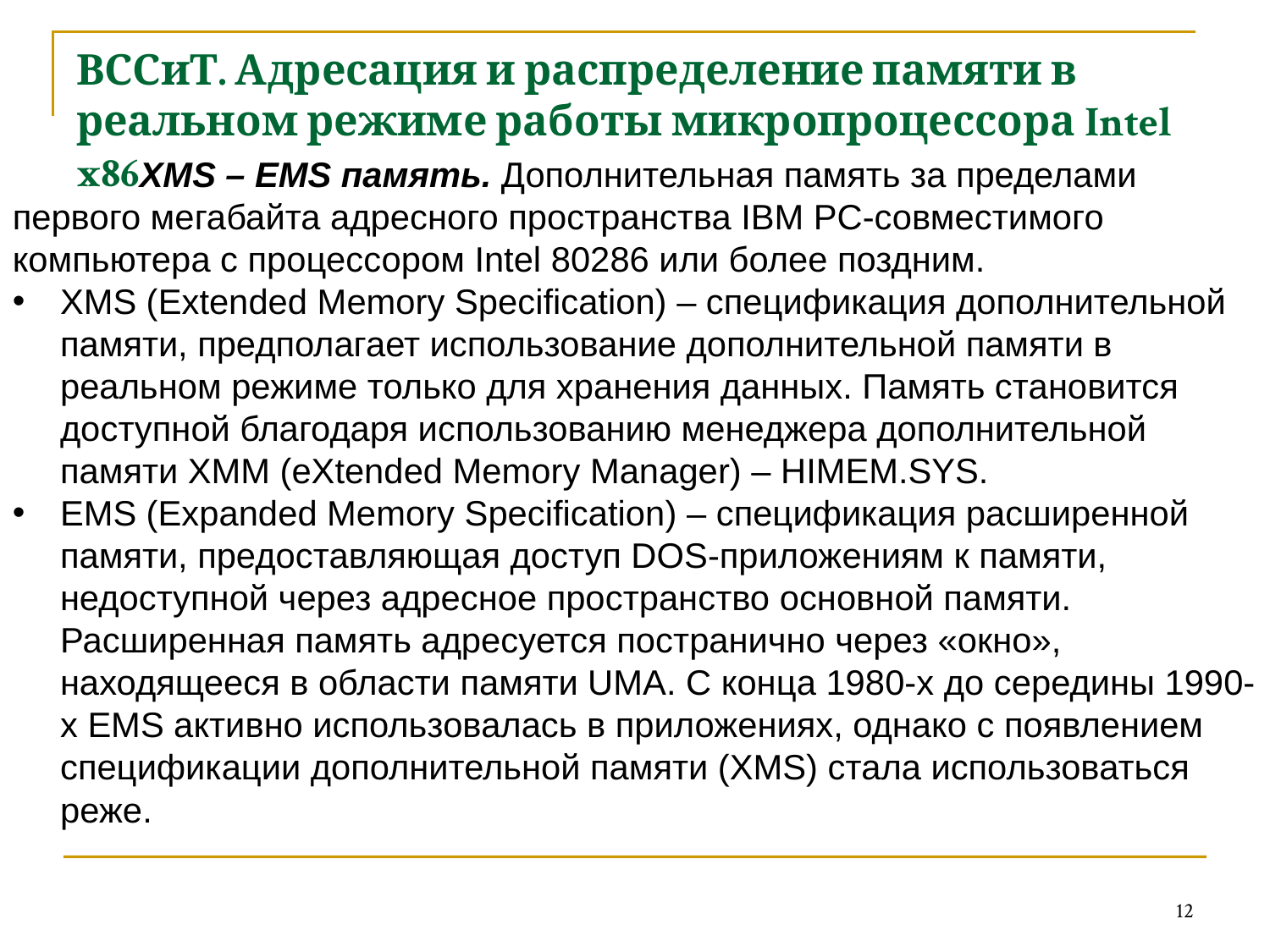

# ВССиТ. Адресация и распределение памяти в реальном режиме работы микропроцессора Intel x86
	XMS – EMS память. Дополнительная память за пределами первого мегабайта адресного пространства IBM PC-совместимого компьютера с процессором Intel 80286 или более поздним.
XMS (Extended Memory Specification) – спецификация дополнительной памяти, предполагает использование дополнительной памяти в реальном режиме только для хранения данных. Память становится доступной благодаря использованию менеджера дополнительной памяти XMM (eXtended Memory Manager) – HIMEM.SYS.
EMS (Expanded Memory Specification) – спецификация расширенной памяти, предоставляющая доступ DOS-приложениям к памяти, недоступной через адресное пространство основной памяти. Расширенная память адресуется постранично через «окно», находящееся в области памяти UMA. С конца 1980-х до середины 1990-х EMS активно использовалась в приложениях, однако с появлением спецификации дополнительной памяти (XMS) стала использоваться реже.
12